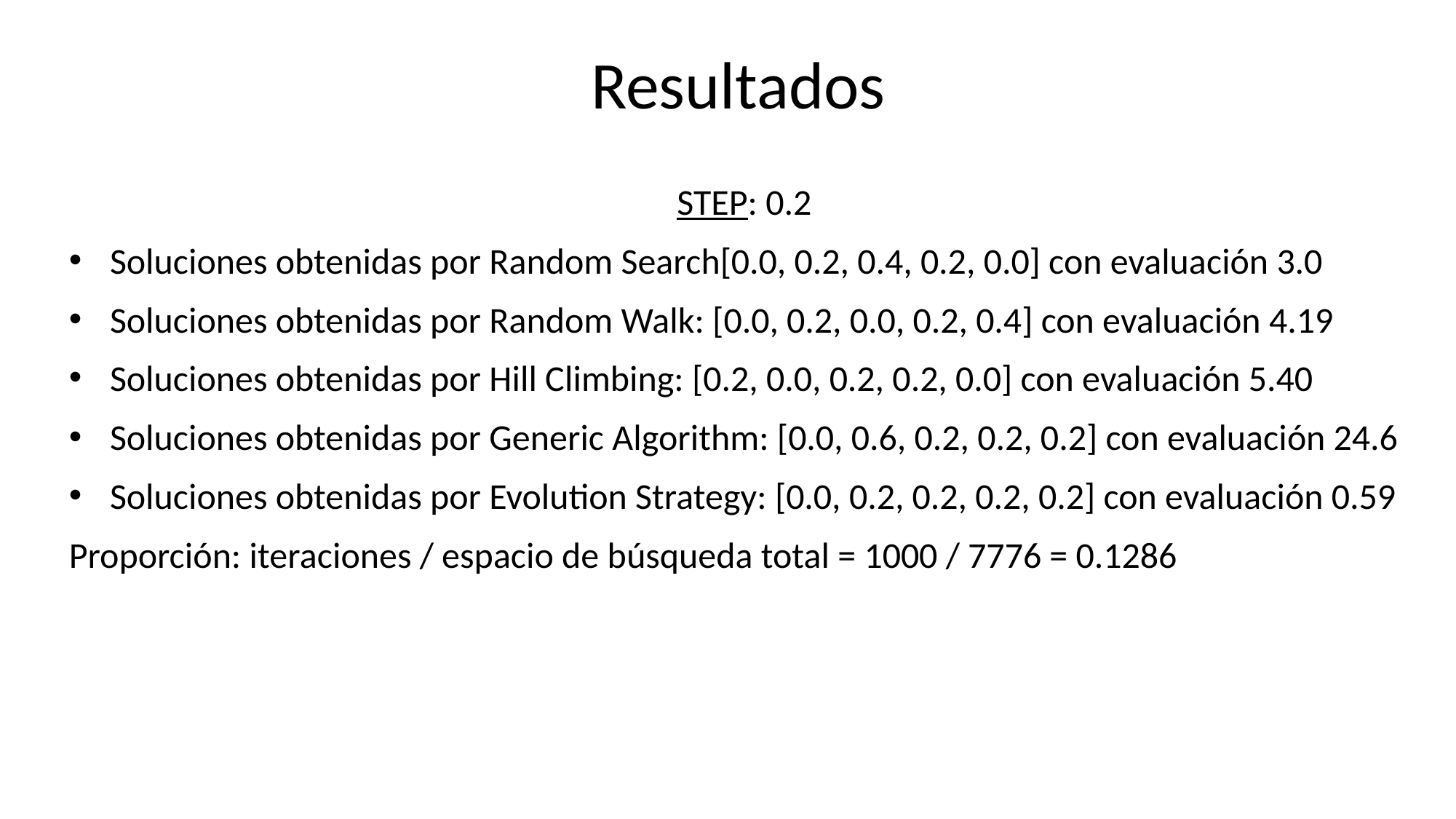

# Resultados
STEP: 0.2
Soluciones obtenidas por Random Search[0.0, 0.2, 0.4, 0.2, 0.0] con evaluación 3.0
Soluciones obtenidas por Random Walk: [0.0, 0.2, 0.0, 0.2, 0.4] con evaluación 4.19
Soluciones obtenidas por Hill Climbing: [0.2, 0.0, 0.2, 0.2, 0.0] con evaluación 5.40
Soluciones obtenidas por Generic Algorithm: [0.0, 0.6, 0.2, 0.2, 0.2] con evaluación 24.6
Soluciones obtenidas por Evolution Strategy: [0.0, 0.2, 0.2, 0.2, 0.2] con evaluación 0.59
Proporción: iteraciones / espacio de búsqueda total = 1000 / 7776 = 0.1286